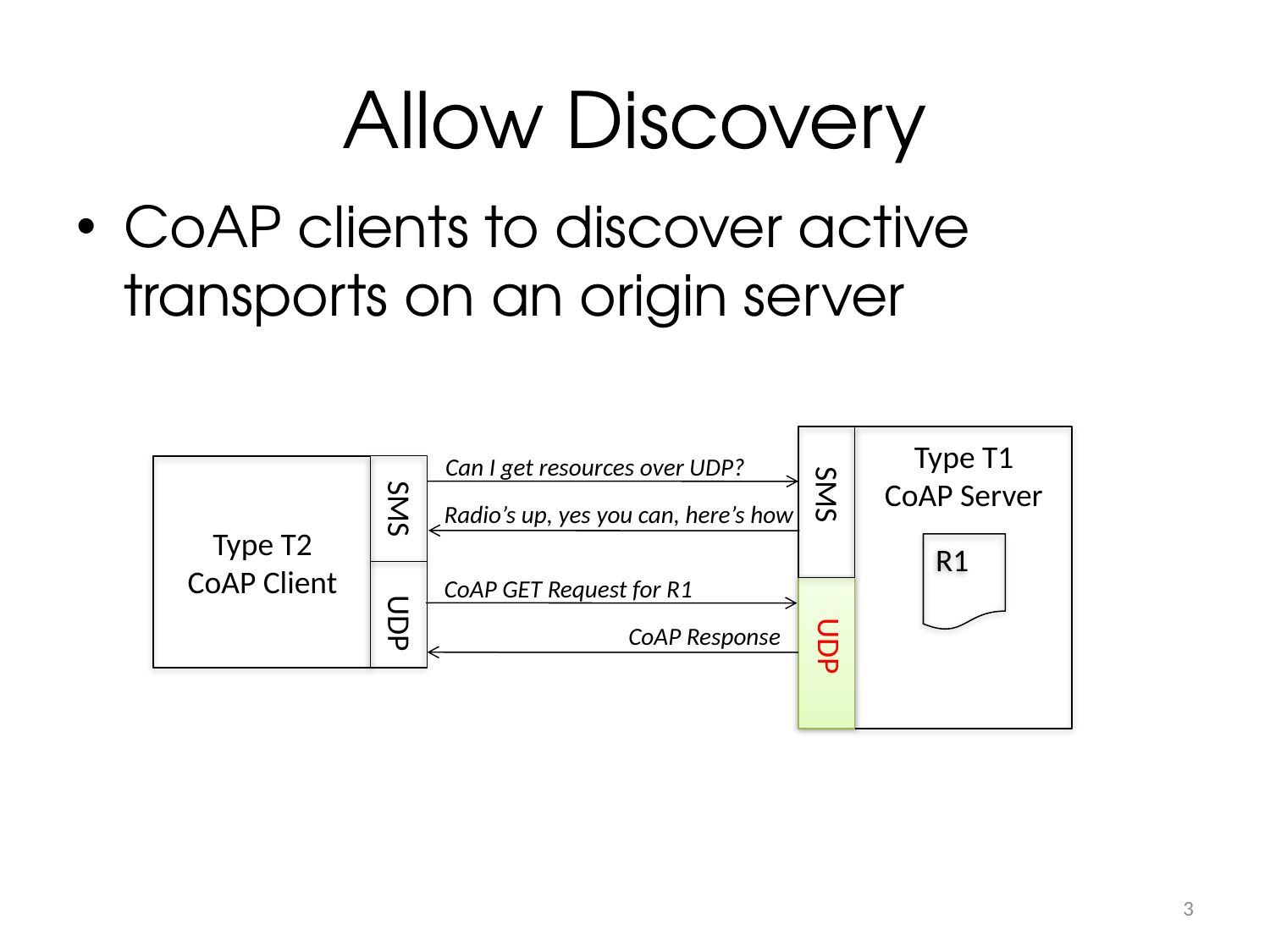

# Allow Discovery
CoAP clients to discover active transports on an origin server

Type T1
CoAP Server
Can I get resources over UDP?

SMS
Radio’s up, yes you can, here’s how
SMS
Type T2
CoAP Client
R1
CoAP GET Request for R1

UDP
CoAP Response
UDP
3